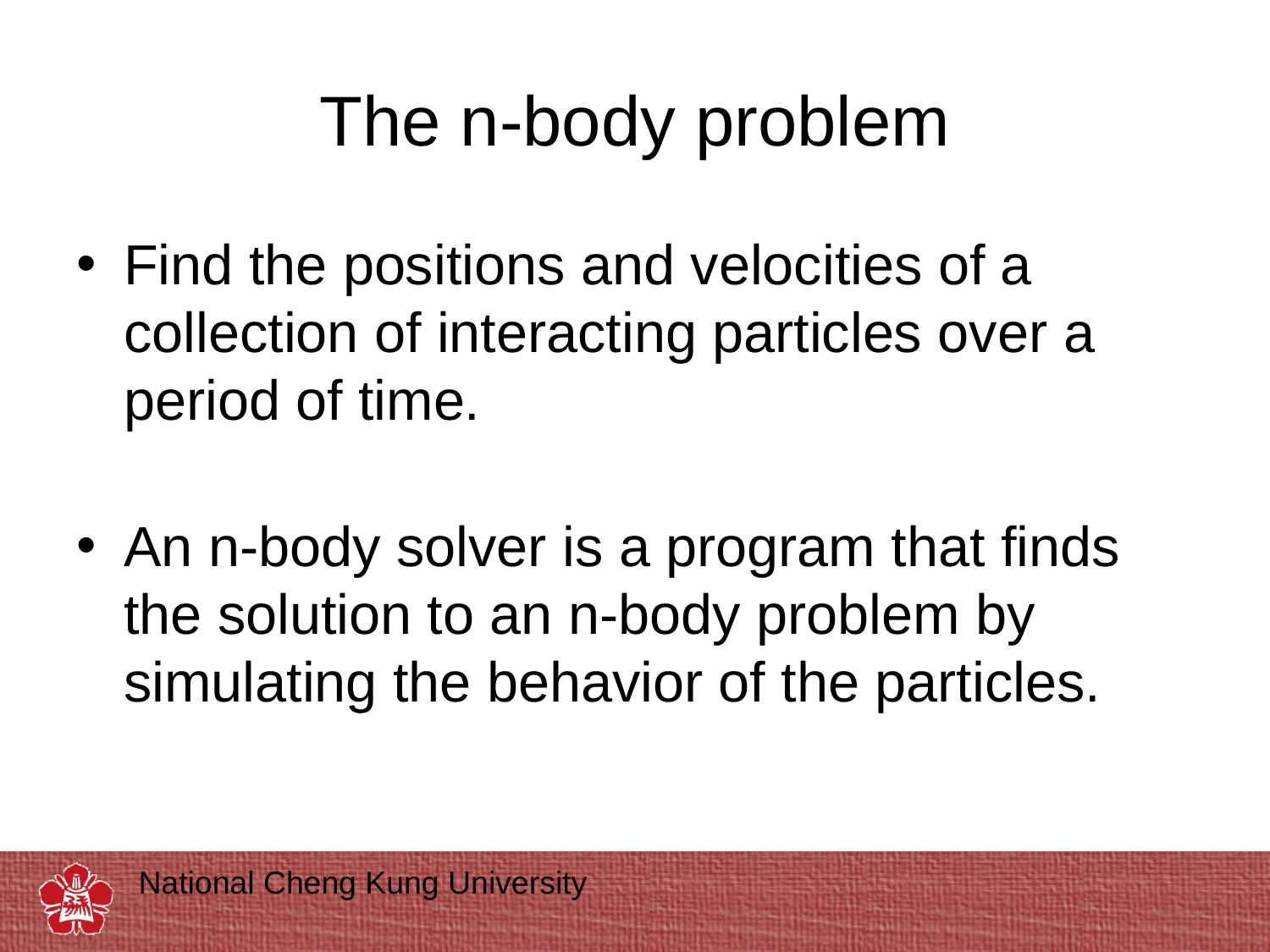

# The n-body problem
Find the positions and velocities of a collection of interacting particles over a period of time.
An n-body solver is a program that finds the solution to an n-body problem by simulating the behavior of the particles.